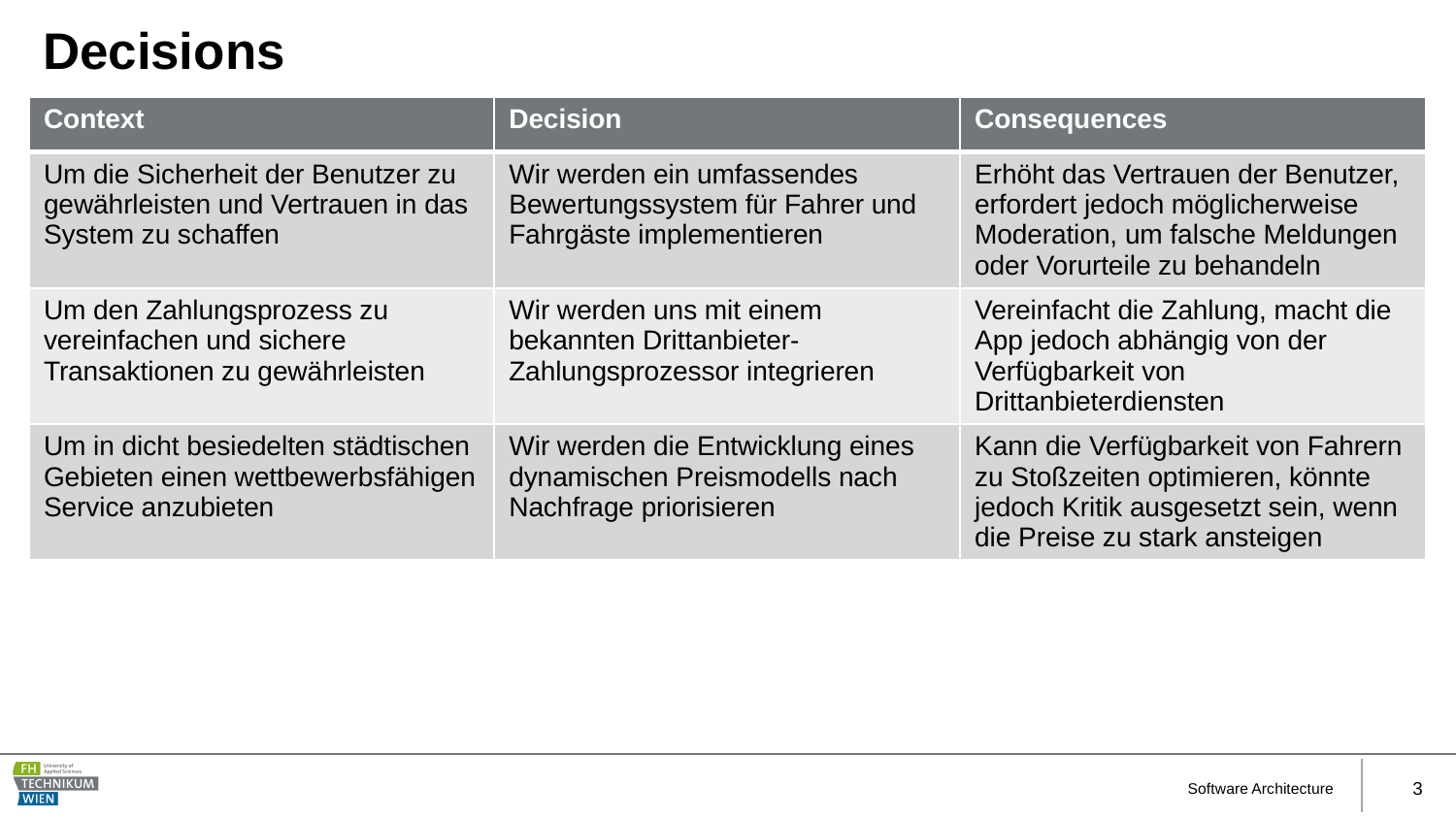

# Decisions
| Context | Decision | Consequences |
| --- | --- | --- |
| Um die Sicherheit der Benutzer zu gewährleisten und Vertrauen in das System zu schaffen | Wir werden ein umfassendes Bewertungssystem für Fahrer und Fahrgäste implementieren | Erhöht das Vertrauen der Benutzer, erfordert jedoch möglicherweise Moderation, um falsche Meldungen oder Vorurteile zu behandeln |
| Um den Zahlungsprozess zu vereinfachen und sichere Transaktionen zu gewährleisten | Wir werden uns mit einem bekannten Drittanbieter-Zahlungsprozessor integrieren | Vereinfacht die Zahlung, macht die App jedoch abhängig von der Verfügbarkeit von Drittanbieterdiensten |
| Um in dicht besiedelten städtischen Gebieten einen wettbewerbsfähigen Service anzubieten | Wir werden die Entwicklung eines dynamischen Preismodells nach Nachfrage priorisieren | Kann die Verfügbarkeit von Fahrern zu Stoßzeiten optimieren, könnte jedoch Kritik ausgesetzt sein, wenn die Preise zu stark ansteigen |
Software Architecture
3